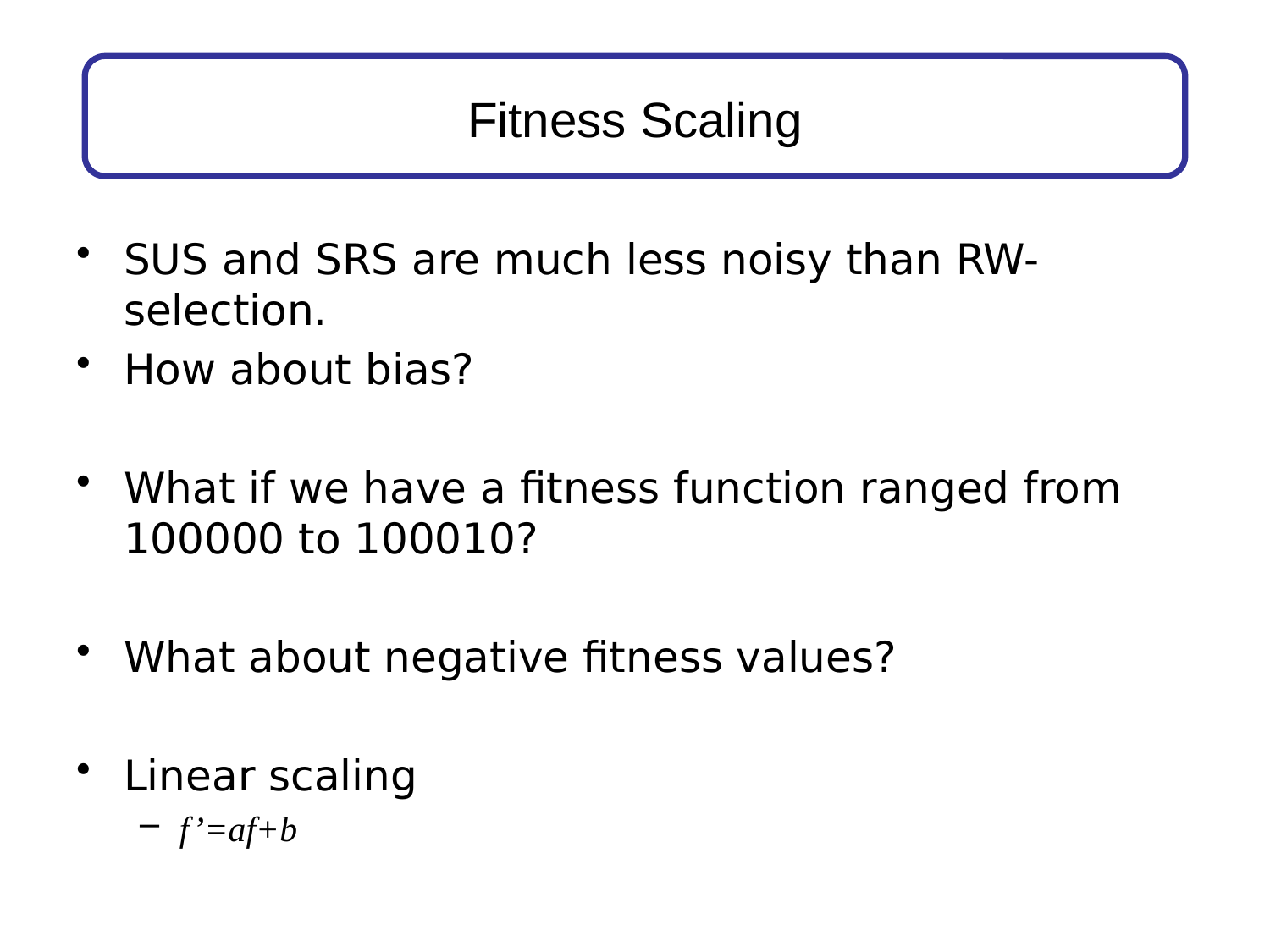

# Fitness Scaling
SUS and SRS are much less noisy than RW-selection.
How about bias?

What if we have a fitness function ranged from 100000 to 100010?

What about negative fitness values?

Linear scaling
f’=af+b